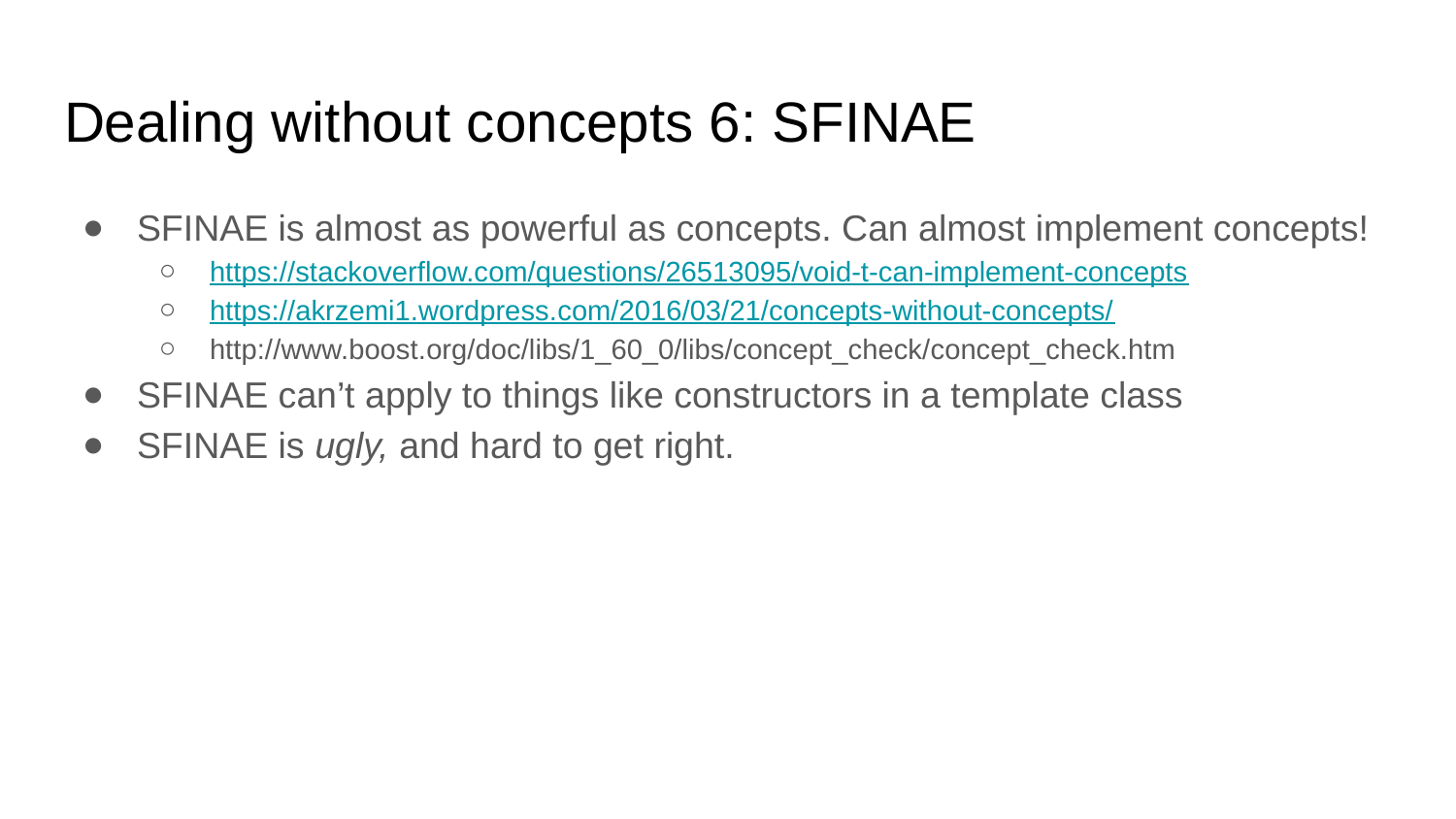

# Dealing without concepts 6: SFINAE
SFINAE is almost as powerful as concepts. Can almost implement concepts!
https://stackoverflow.com/questions/26513095/void-t-can-implement-concepts
https://akrzemi1.wordpress.com/2016/03/21/concepts-without-concepts/
http://www.boost.org/doc/libs/1_60_0/libs/concept_check/concept_check.htm
SFINAE can’t apply to things like constructors in a template class
SFINAE is ugly, and hard to get right.